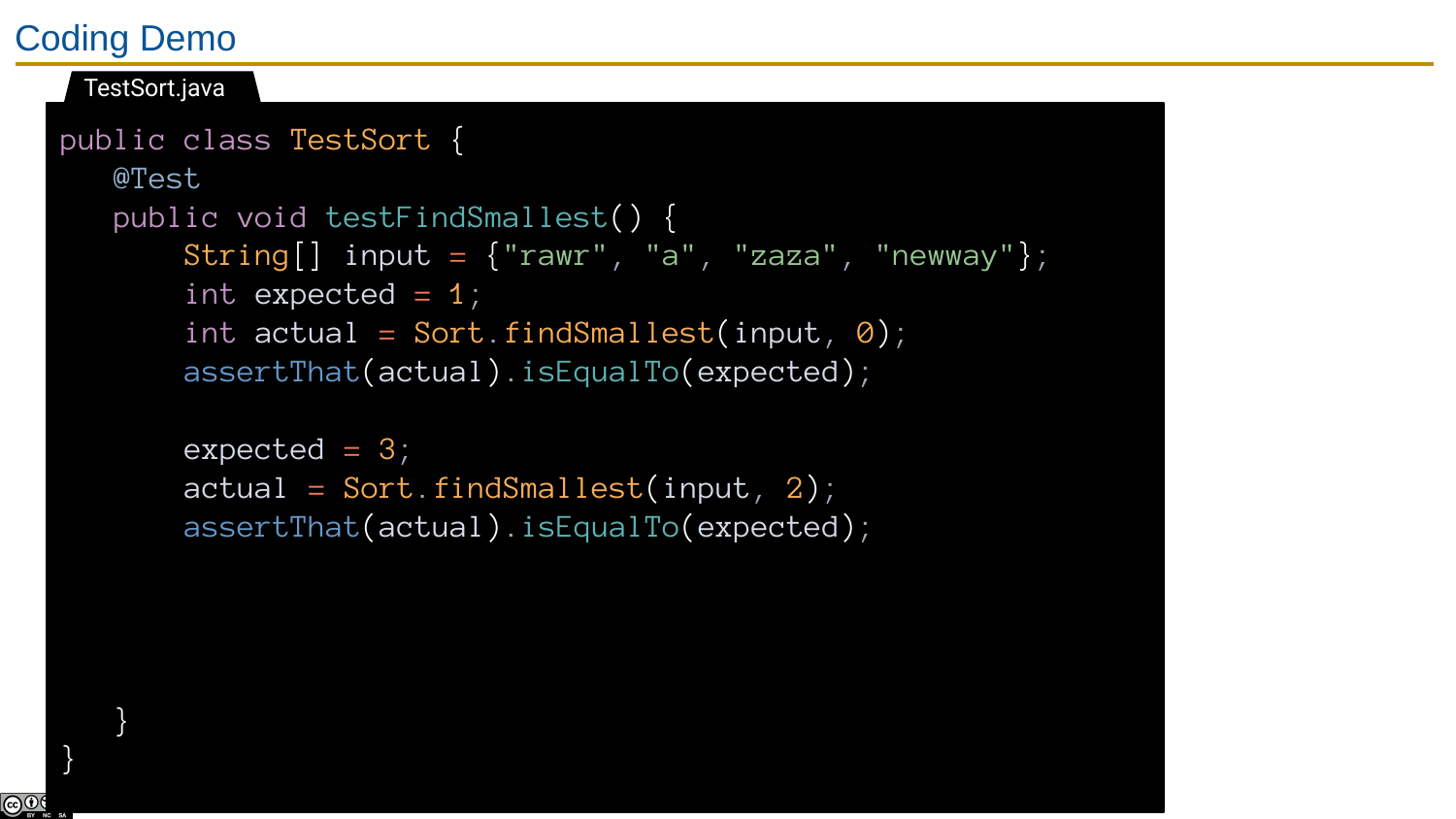

# Coding Demo
TestSort.java
public class TestSort {
   @Test
   public void testFindSmallest() {
       String[] input = {"rawr", "a", "zaza", "newway"};
       int expected = 1;
       int actual = Sort.findSmallest(input, 0);
       assertThat(actual).isEqualTo(expected);

       expected = 3;
       actual = Sort.findSmallest(input, 2);
       assertThat(actual).isEqualTo(expected);

   }
}